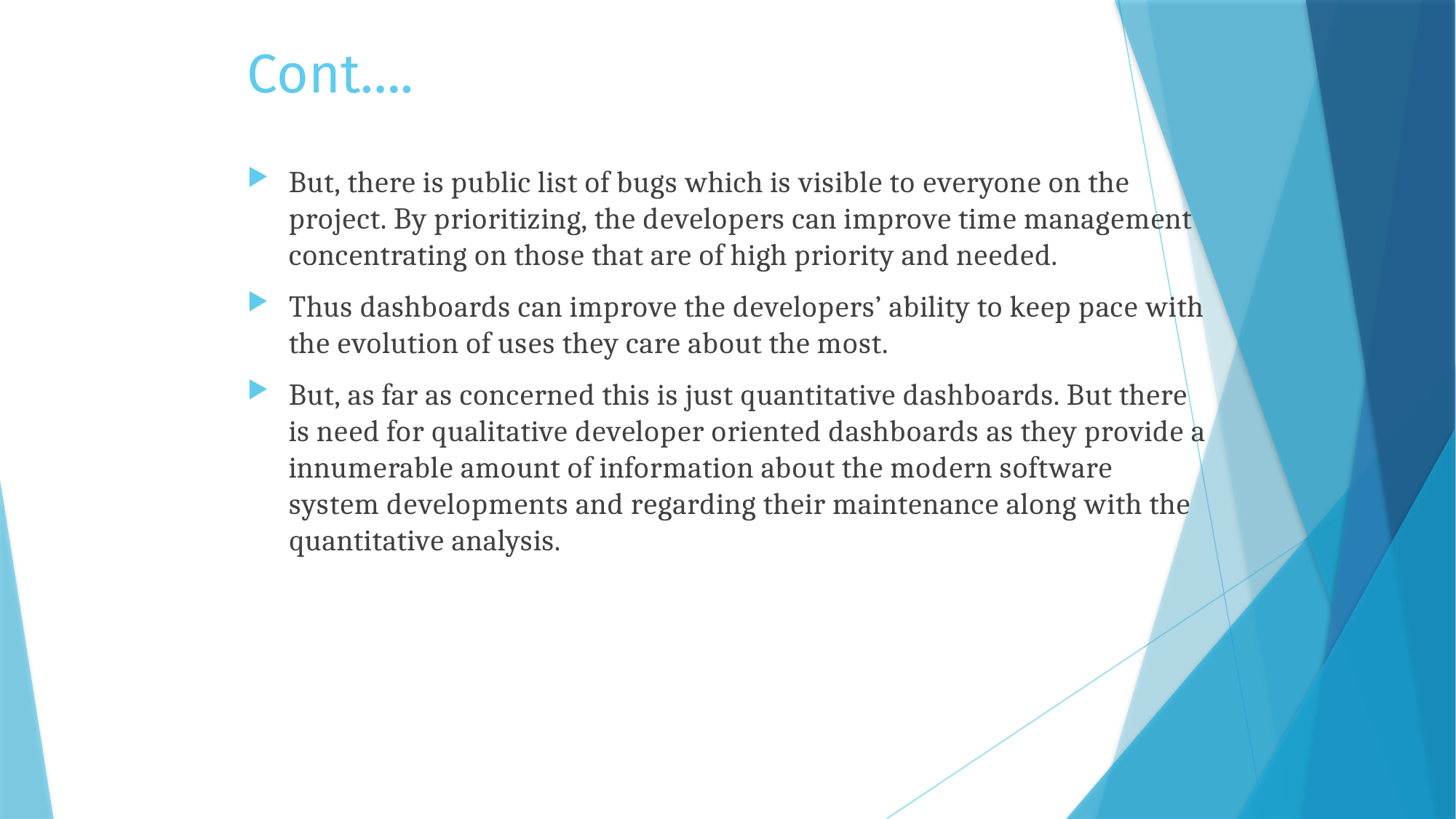

# Cont….
But, there is public list of bugs which is visible to everyone on the project. By prioritizing, the developers can improve time management concentrating on those that are of high priority and needed.
Thus dashboards can improve the developers’ ability to keep pace with the evolution of uses they care about the most.
But, as far as concerned this is just quantitative dashboards. But there is need for qualitative developer oriented dashboards as they provide a innumerable amount of information about the modern software system developments and regarding their maintenance along with the quantitative analysis.